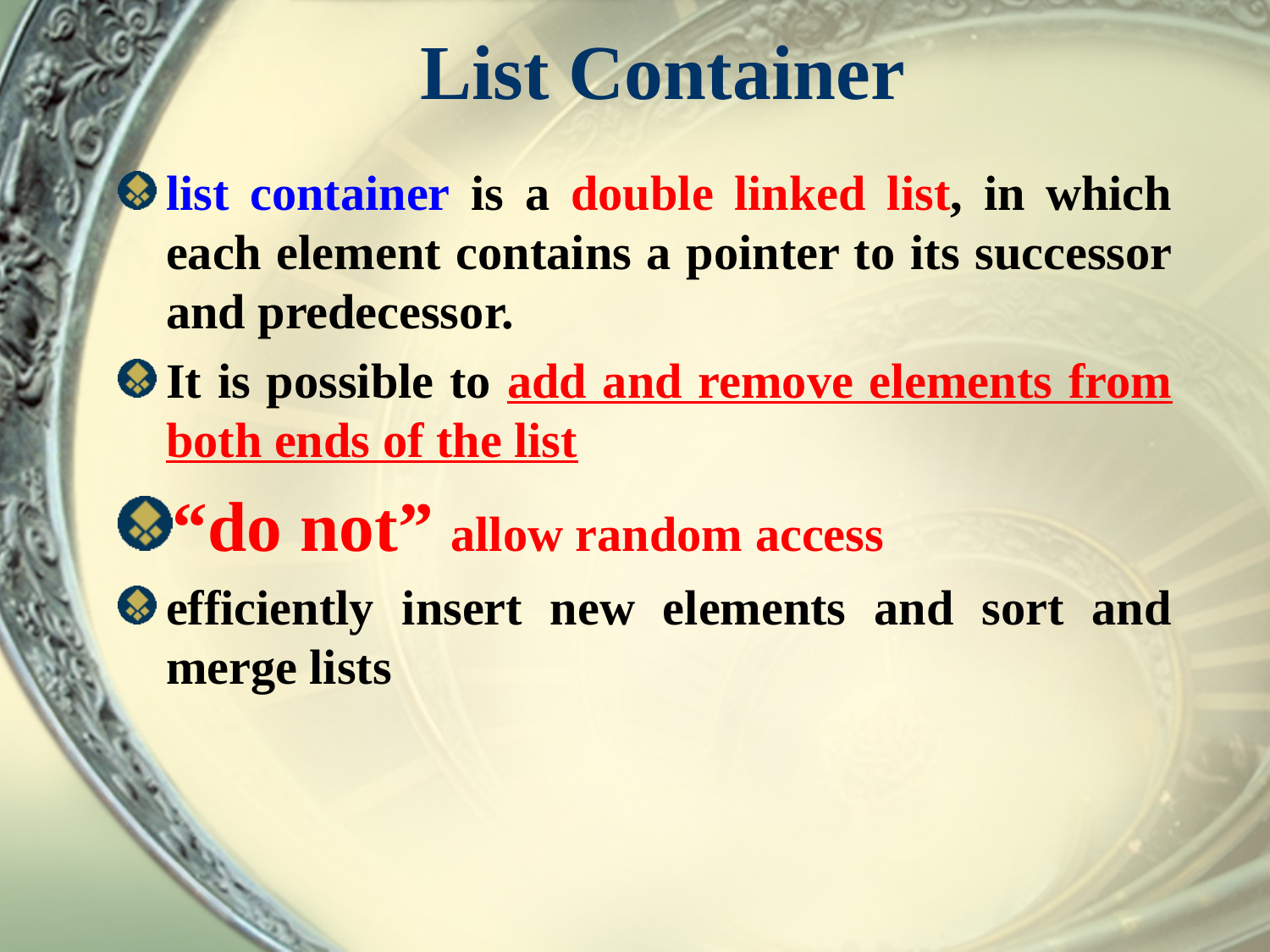

# List Container
list container is a double linked list, in which each element contains a pointer to its successor and predecessor.
It is possible to add and remove elements from both ends of the list
“do not” allow random access
efficiently insert new elements and sort and merge lists